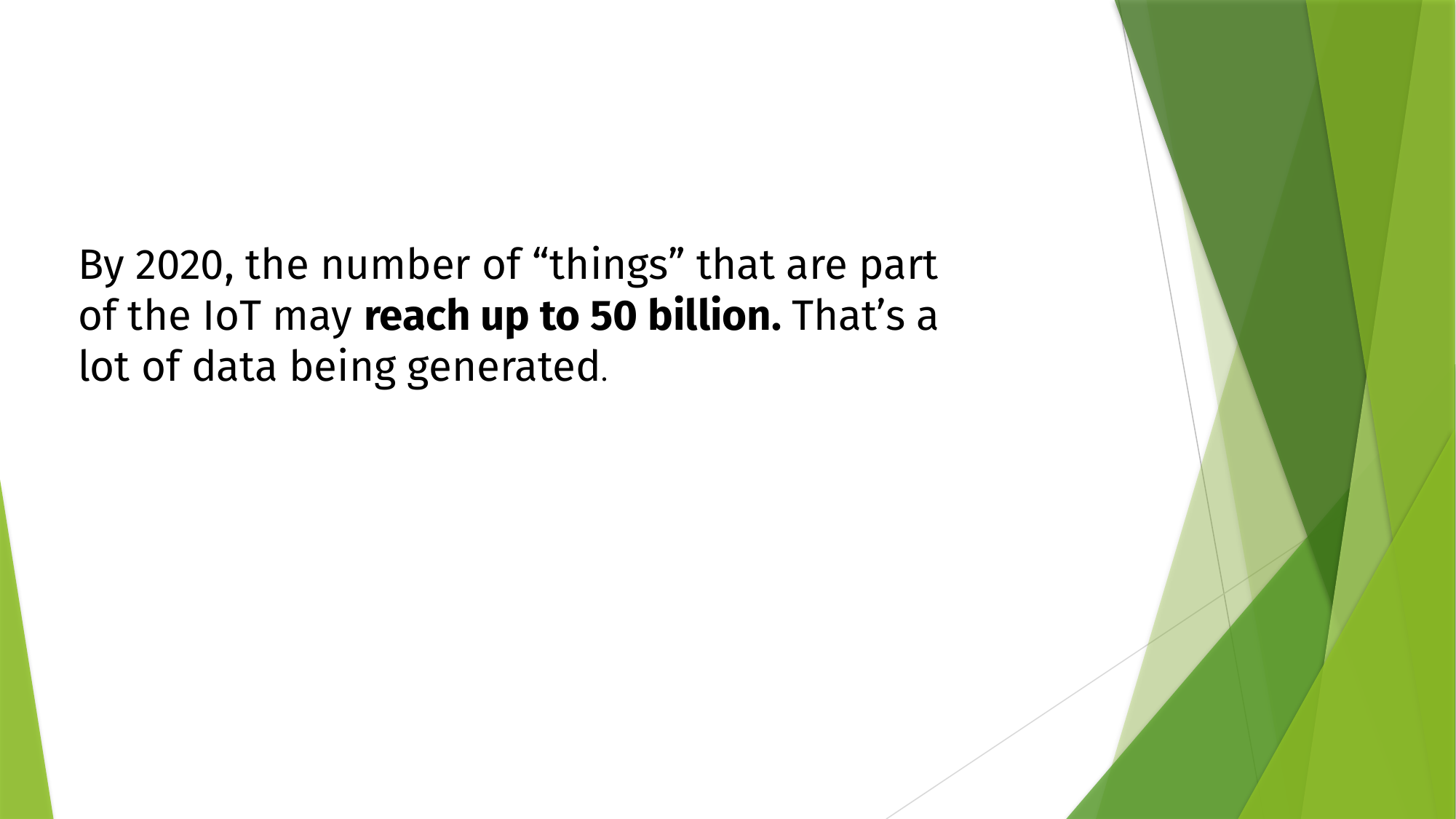

By 2020, the number of “things” that are part of the IoT may reach up to 50 billion. That’s a lot of data being generated.